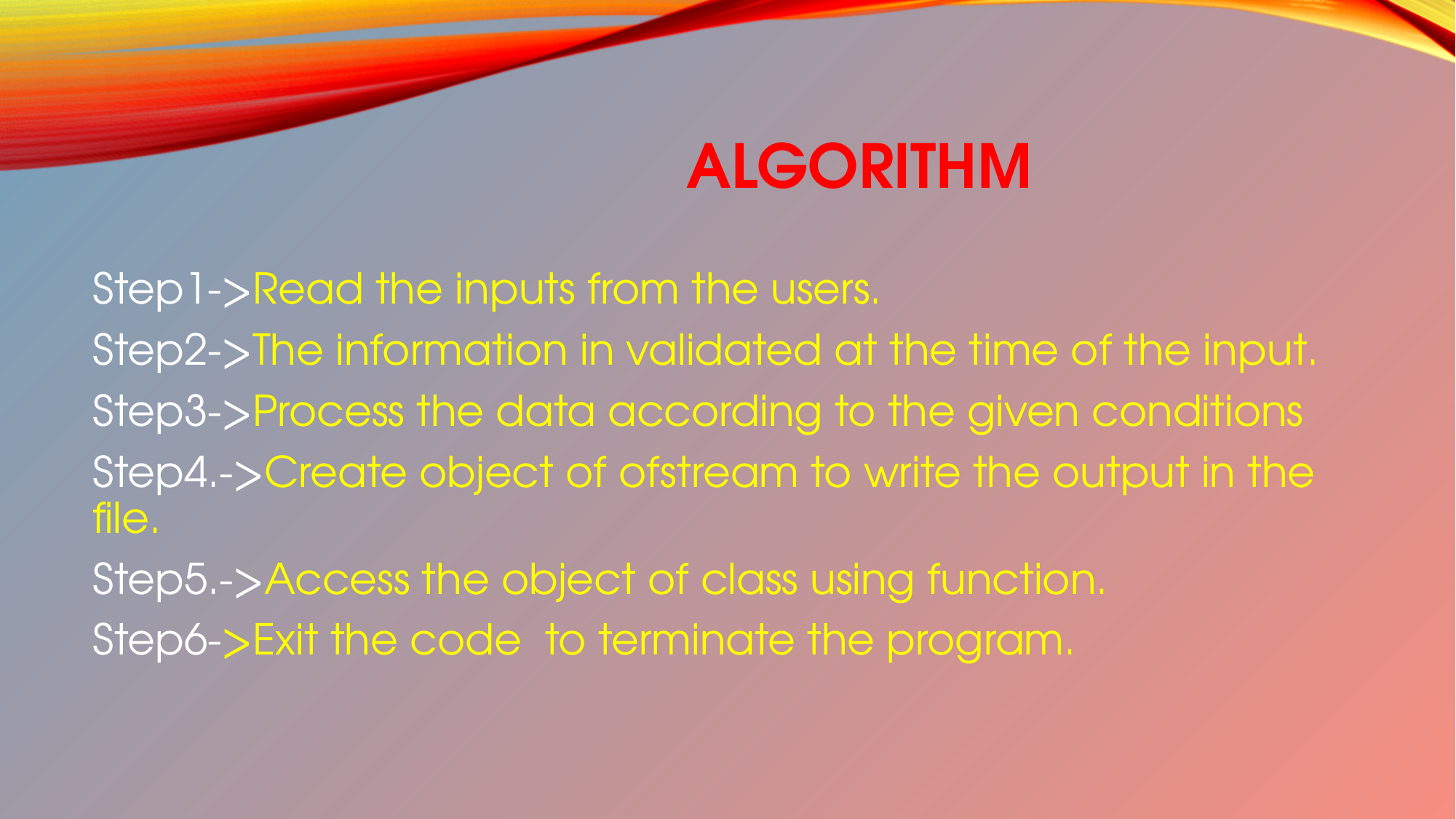

# algorithm
Step1->Read the inputs from the users.
Step2->The information in validated at the time of the input.
Step3->Process the data according to the given conditions
Step4.->Create object of ofstream to write the output in the file.
Step5.->Access the object of class using function.
Step6->Exit the code  to terminate the program.